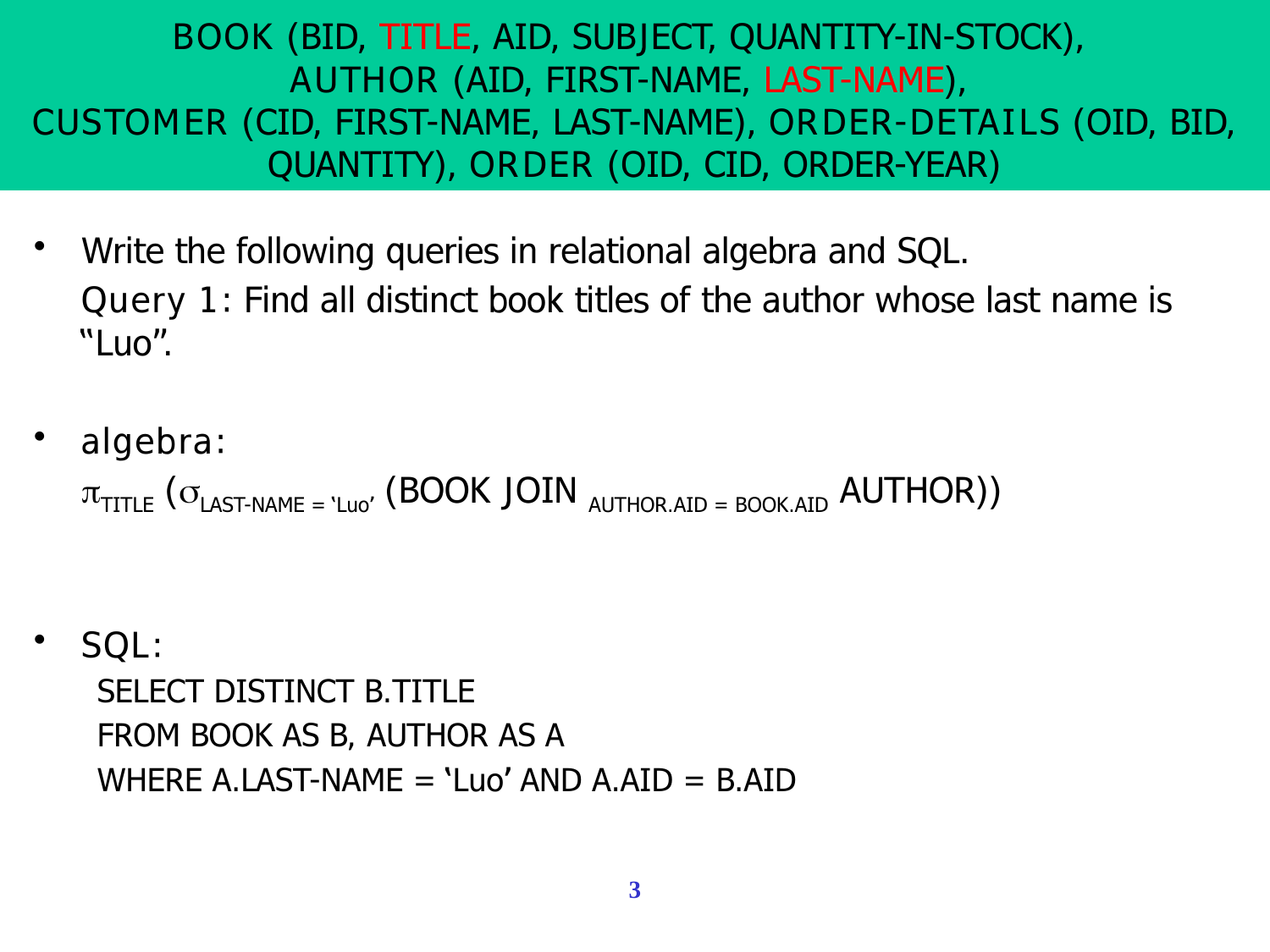

BOOK (BID, TITLE, AID, SUBJECT, QUANTITY-IN-STOCK),
AUTHOR (AID, FIRST-NAME, LAST-NAME),
CUSTOMER (CID, FIRST-NAME, LAST-NAME), ORDER-DETAILS (OID, BID, QUANTITY), ORDER (OID, CID, ORDER-YEAR)
Write the following queries in relational algebra and SQL.
	Query 1: Find all distinct book titles of the author whose last name is “Luo”.

algebra:
	πTITLE (σLAST-NAME = ‘Luo’ (BOOK JOIN AUTHOR.AID = BOOK.AID AUTHOR))

SQL:
SELECT DISTINCT B.TITLE
FROM BOOK AS B, AUTHOR AS A
WHERE A.LAST-NAME = ‘Luo’ AND A.AID = B.AID

3